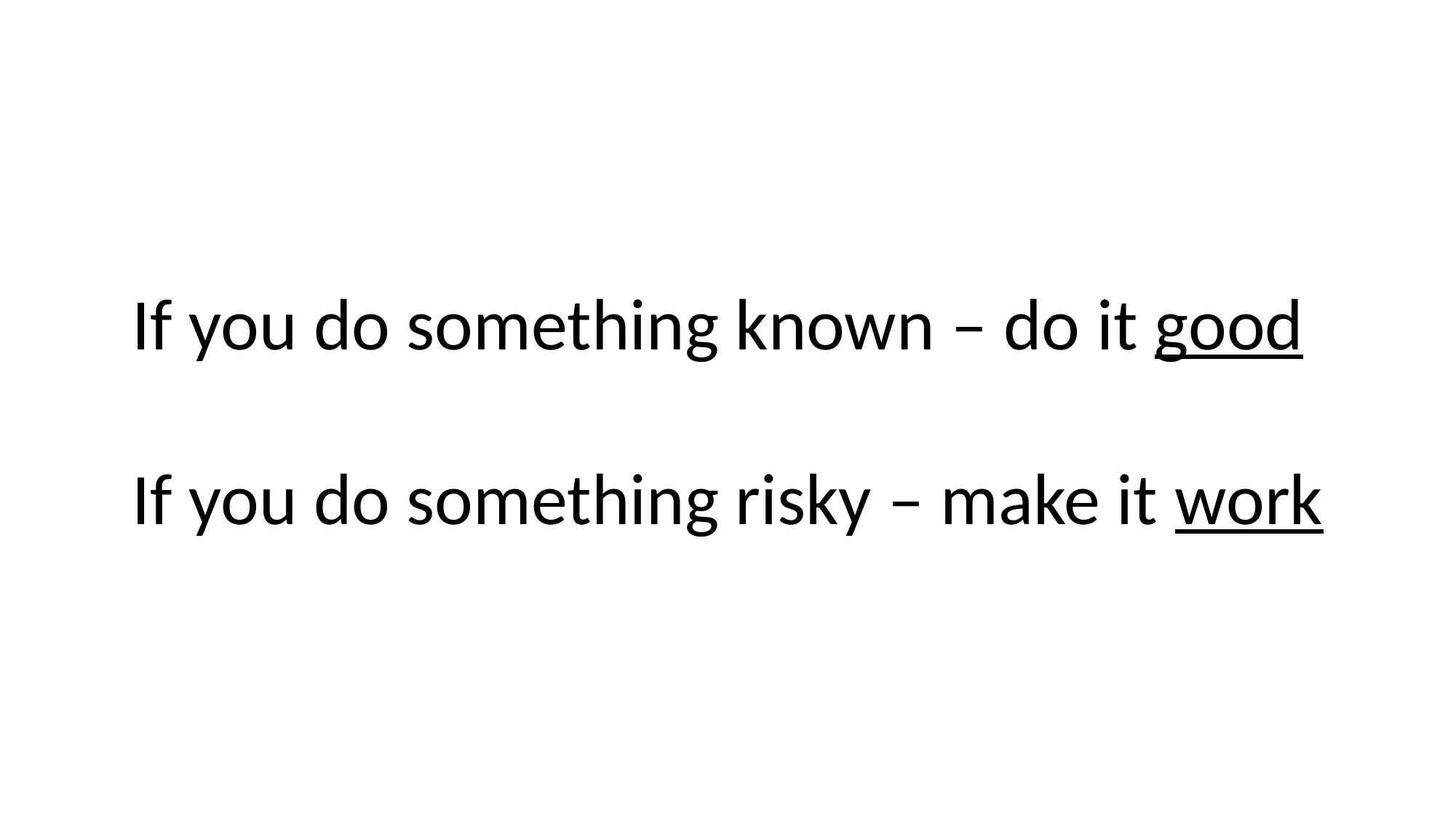

If you do something known – do it good

If you do something risky – make it work